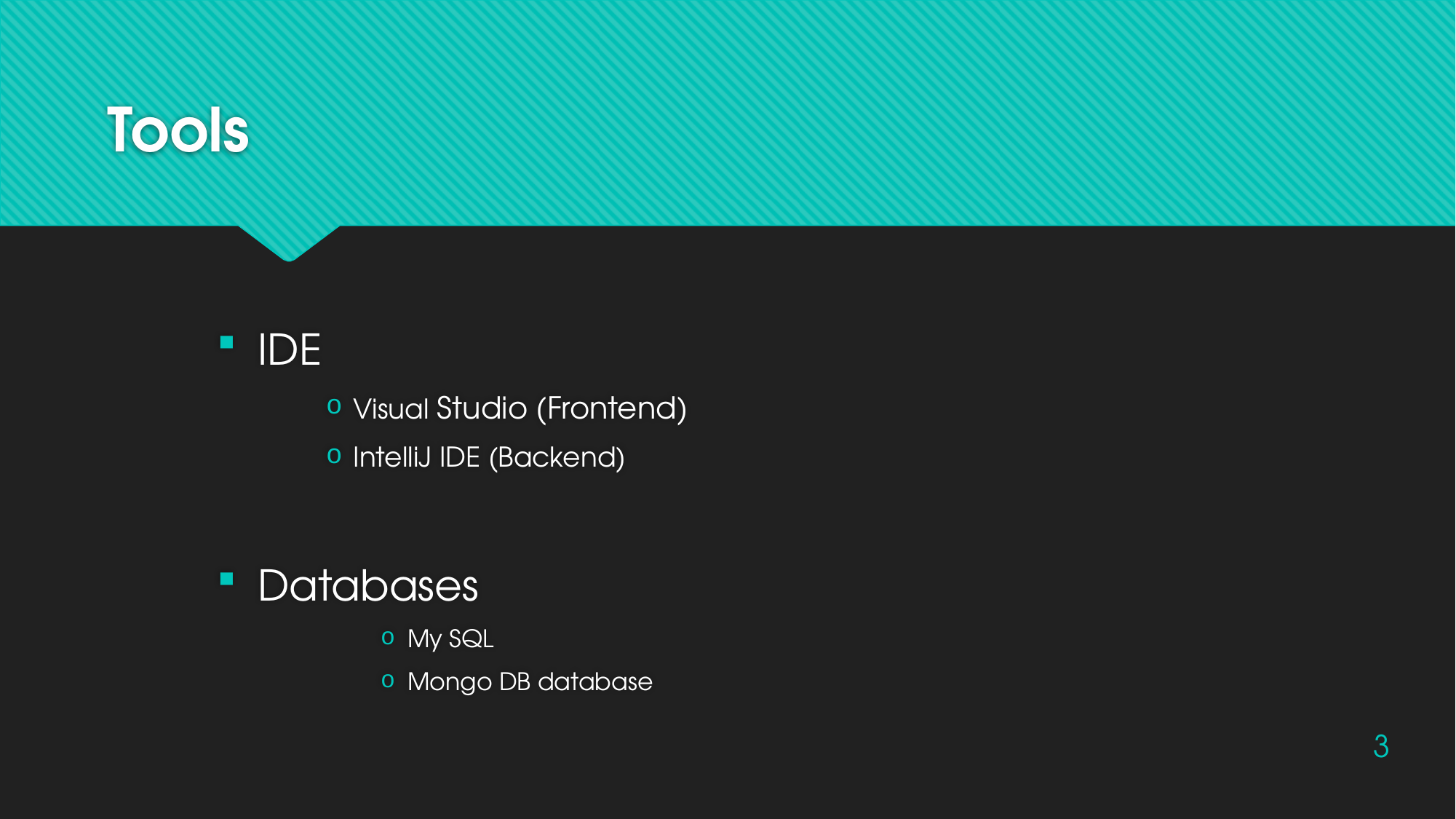

# Tools
IDE
Visual Studio (Frontend)
IntelliJ IDE (Backend)

Databases
My SQL
Mongo DB database

3